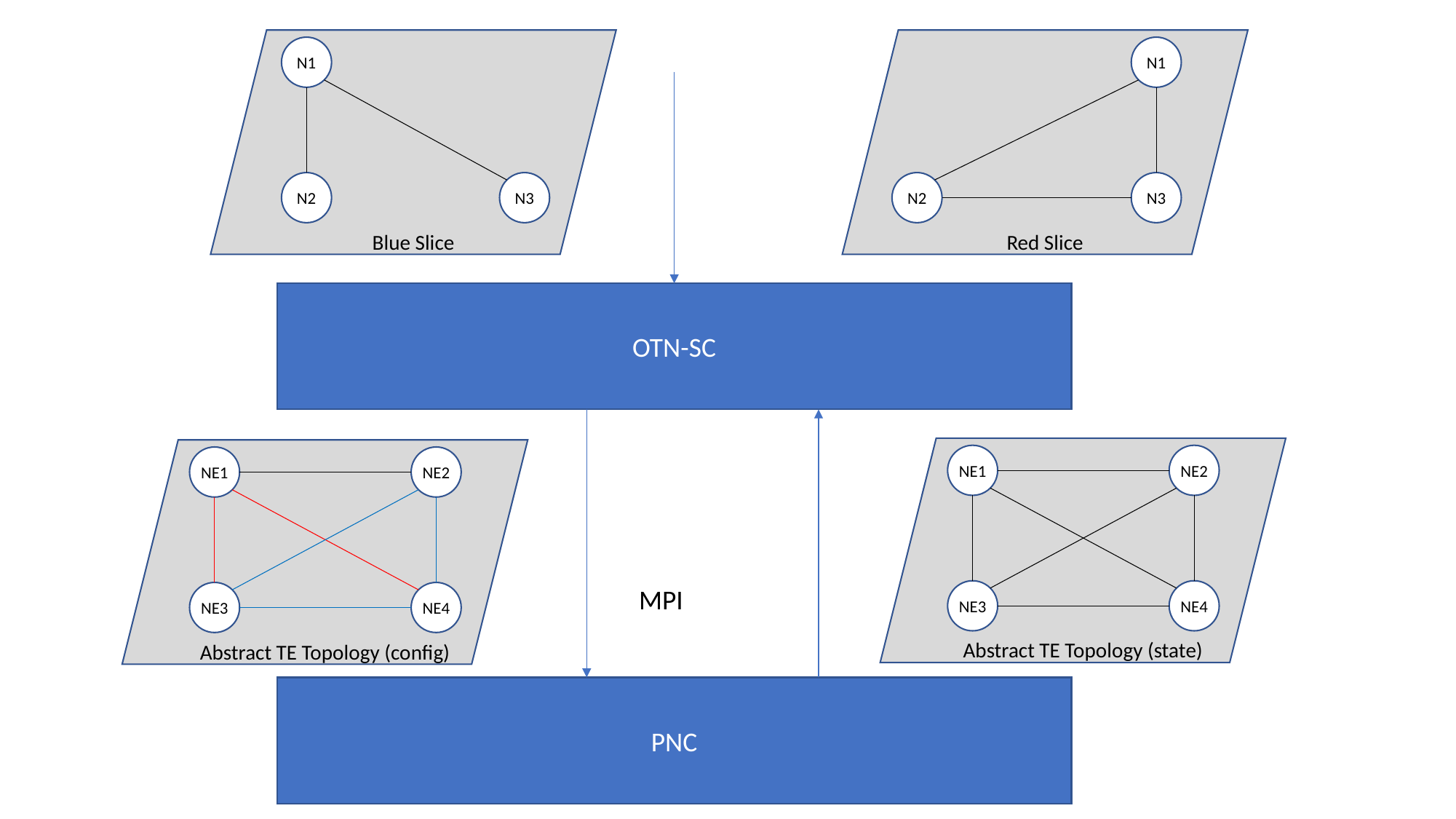

Blue Slice
N1
N2
N3
Red Slice
N1
N2
N3
OTN-SC
Abstract TE Topology (state)
NE1
NE2
NE3
NE4
Abstract TE Topology (config)
NE1
NE2
NE3
NE4
MPI
PNC